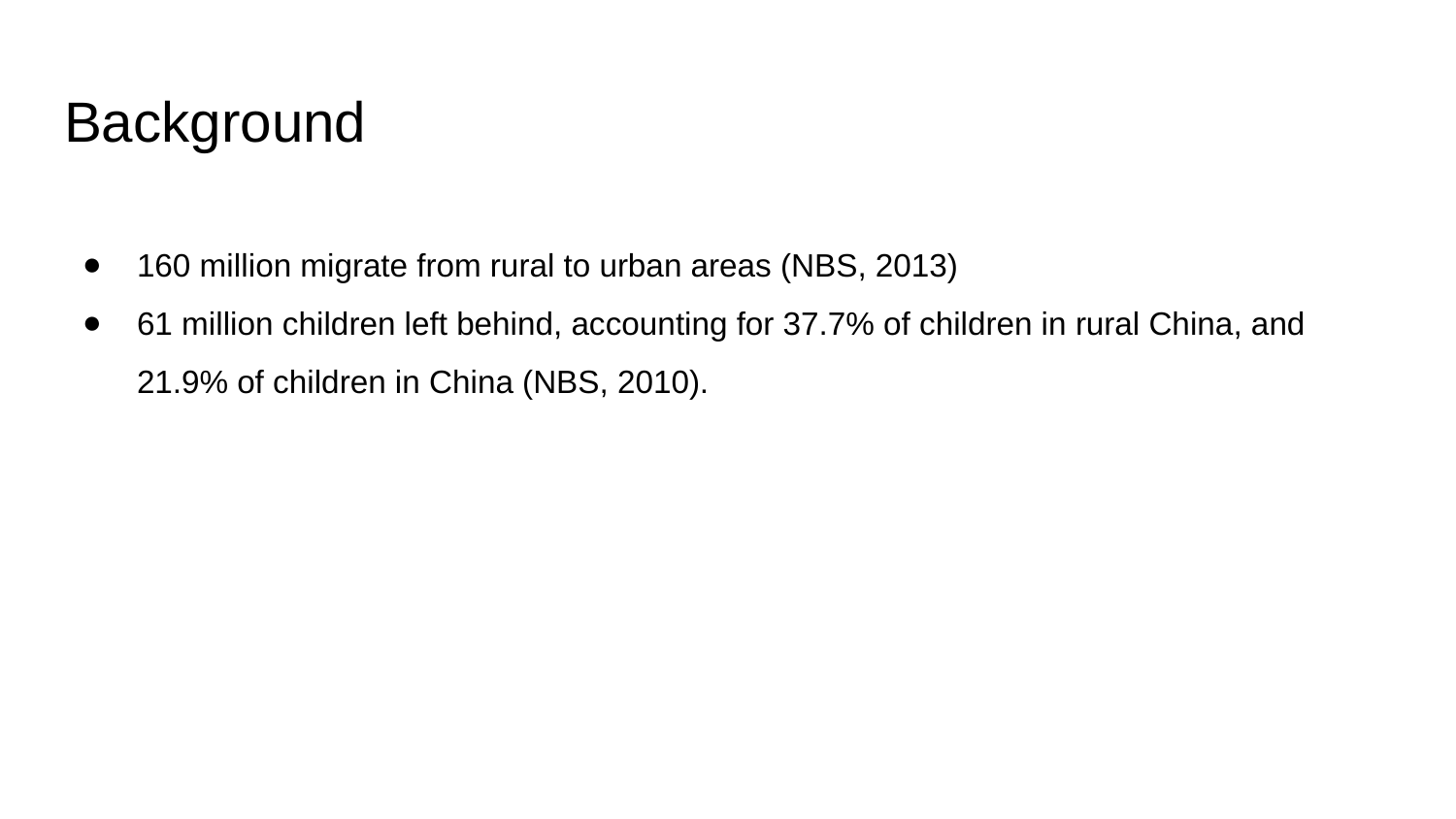

# Background
160 million migrate from rural to urban areas (NBS, 2013)
61 million children left behind, accounting for 37.7% of children in rural China, and 21.9% of children in China (NBS, 2010).